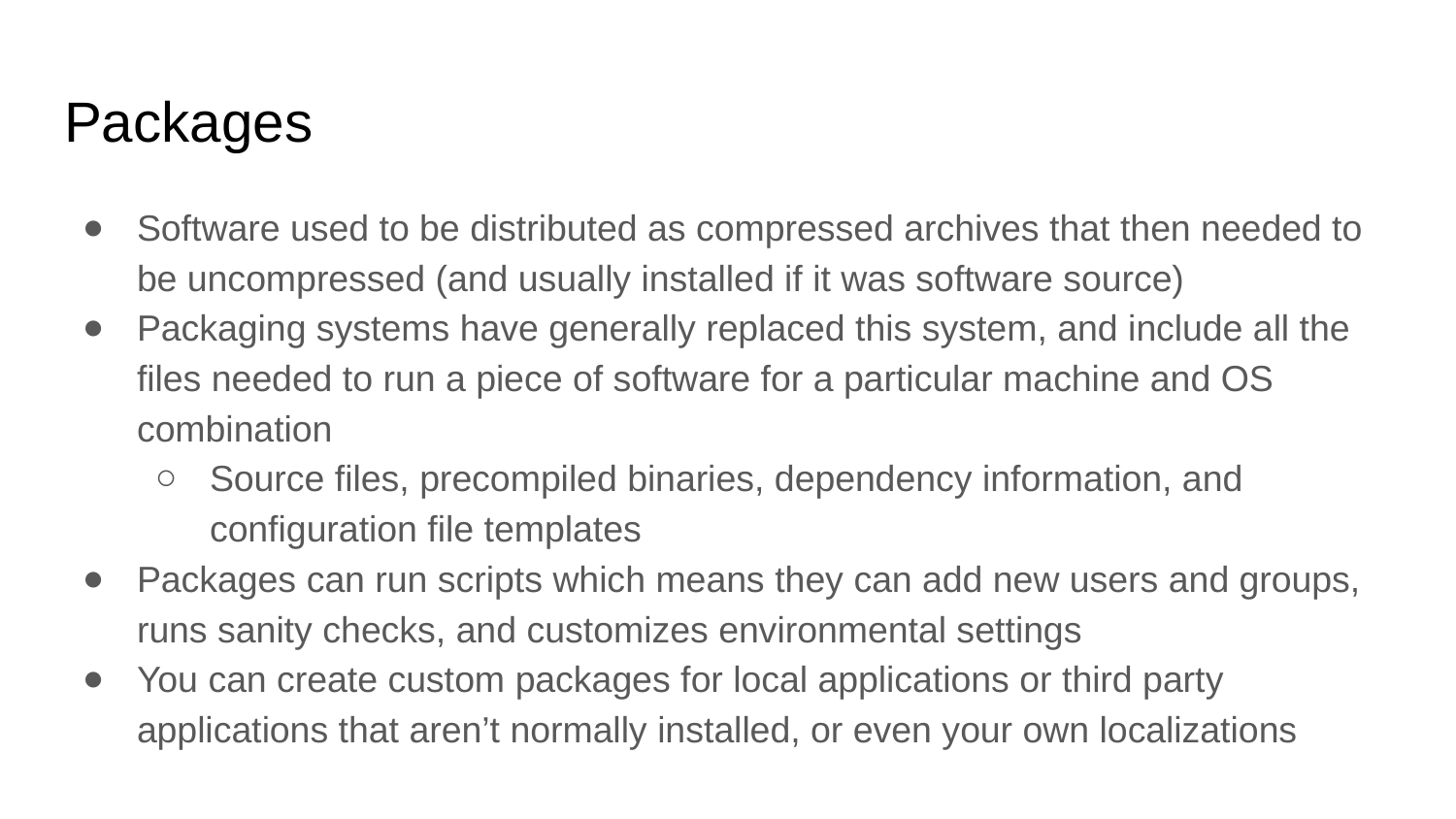

# Packages
Software used to be distributed as compressed archives that then needed to be uncompressed (and usually installed if it was software source)
Packaging systems have generally replaced this system, and include all the files needed to run a piece of software for a particular machine and OS combination
Source files, precompiled binaries, dependency information, and configuration file templates
Packages can run scripts which means they can add new users and groups, runs sanity checks, and customizes environmental settings
You can create custom packages for local applications or third party applications that aren’t normally installed, or even your own localizations